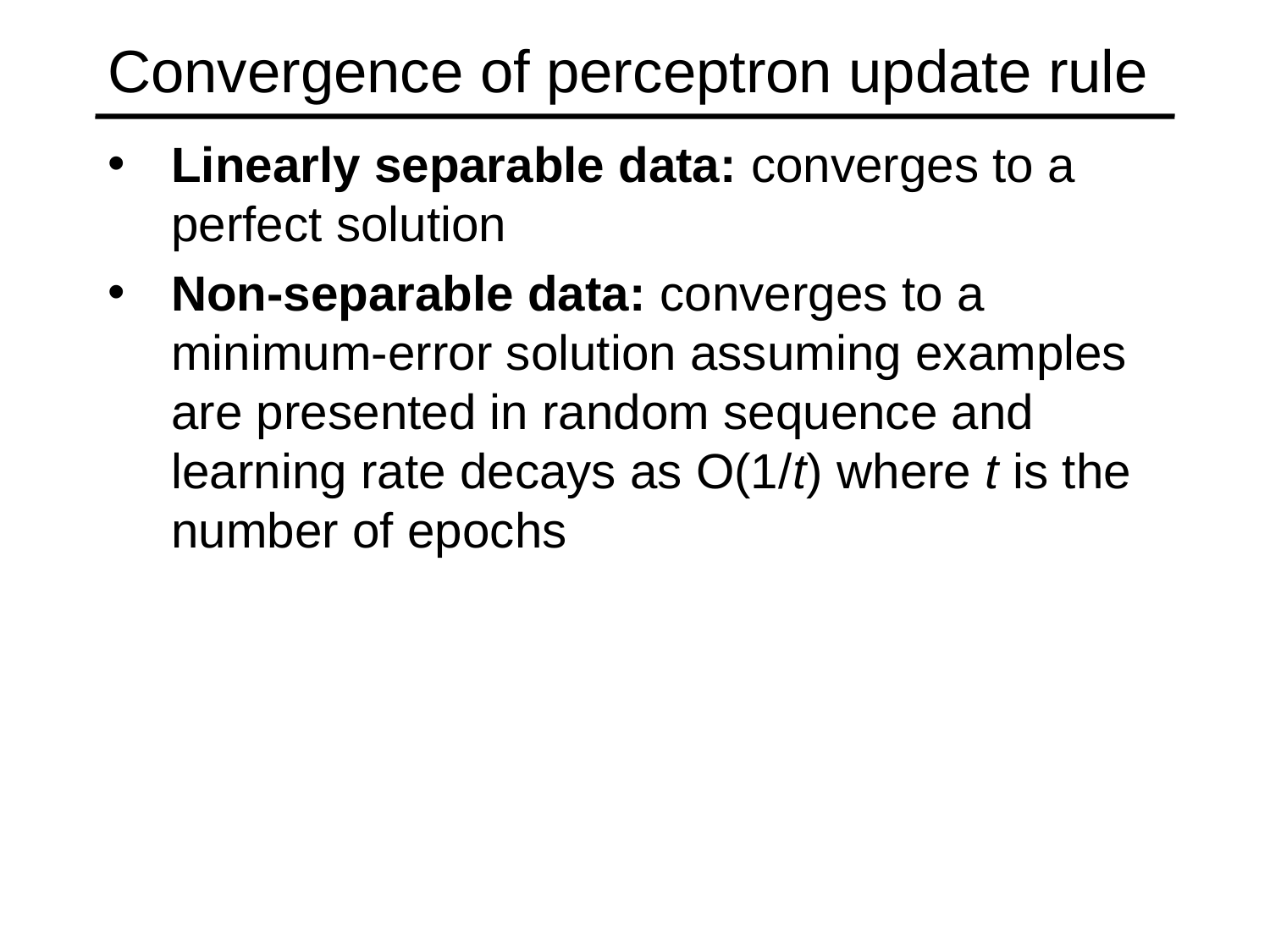

# Convergence of perceptron update rule
Linearly separable data: converges to a perfect solution
Non-separable data: converges to a minimum-error solution assuming examples are presented in random sequence and learning rate decays as O(1/t) where t is the number of epochs